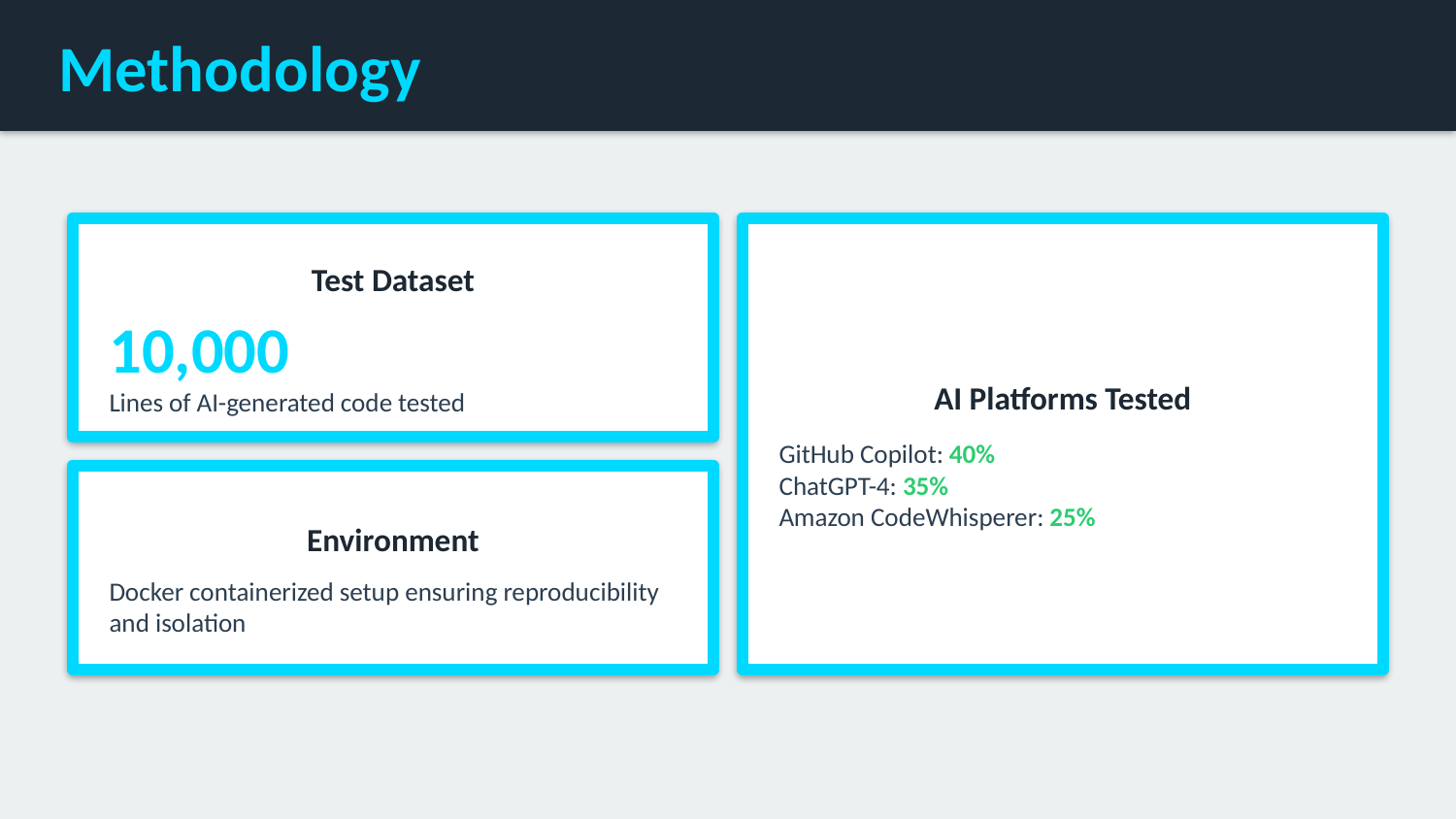

Methodology
Test Dataset
10,000
Lines of AI-generated code tested
AI Platforms Tested
GitHub Copilot: 40%
ChatGPT-4: 35%
Amazon CodeWhisperer: 25%
Environment
Docker containerized setup ensuring reproducibility and isolation